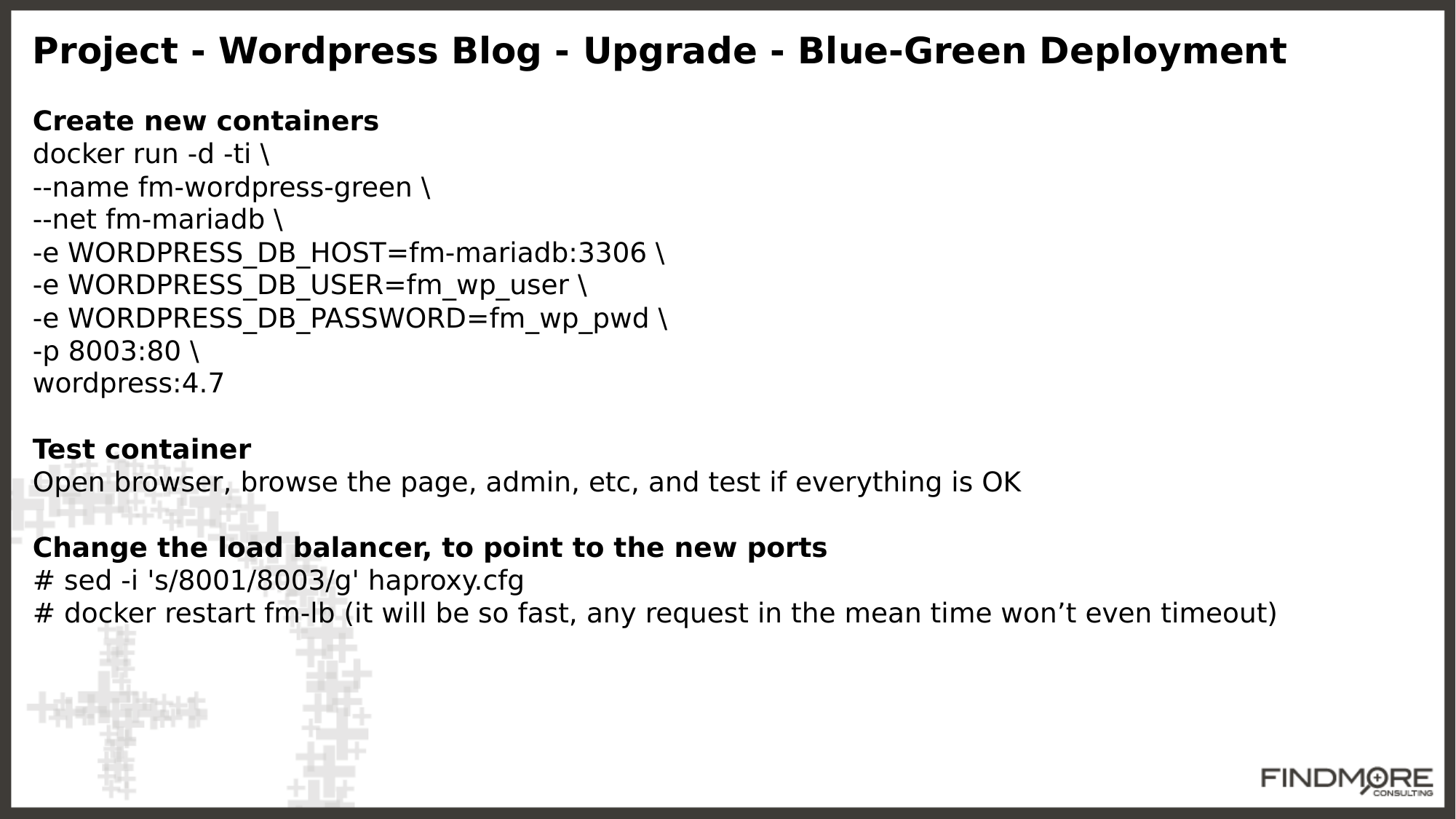

Project - Wordpress Blog - Upgrade - Blue-Green Deployment

Create new containers
docker run -d -ti \
--name fm-wordpress-green \
--net fm-mariadb \
-e WORDPRESS_DB_HOST=fm-mariadb:3306 \
-e WORDPRESS_DB_USER=fm_wp_user \
-e WORDPRESS_DB_PASSWORD=fm_wp_pwd \
-p 8003:80 \
wordpress:4.7

Test container
Open browser, browse the page, admin, etc, and test if everything is OK

Change the load balancer, to point to the new ports
# sed -i 's/8001/8003/g' haproxy.cfg
# docker restart fm-lb (it will be so fast, any request in the mean time won’t even timeout)